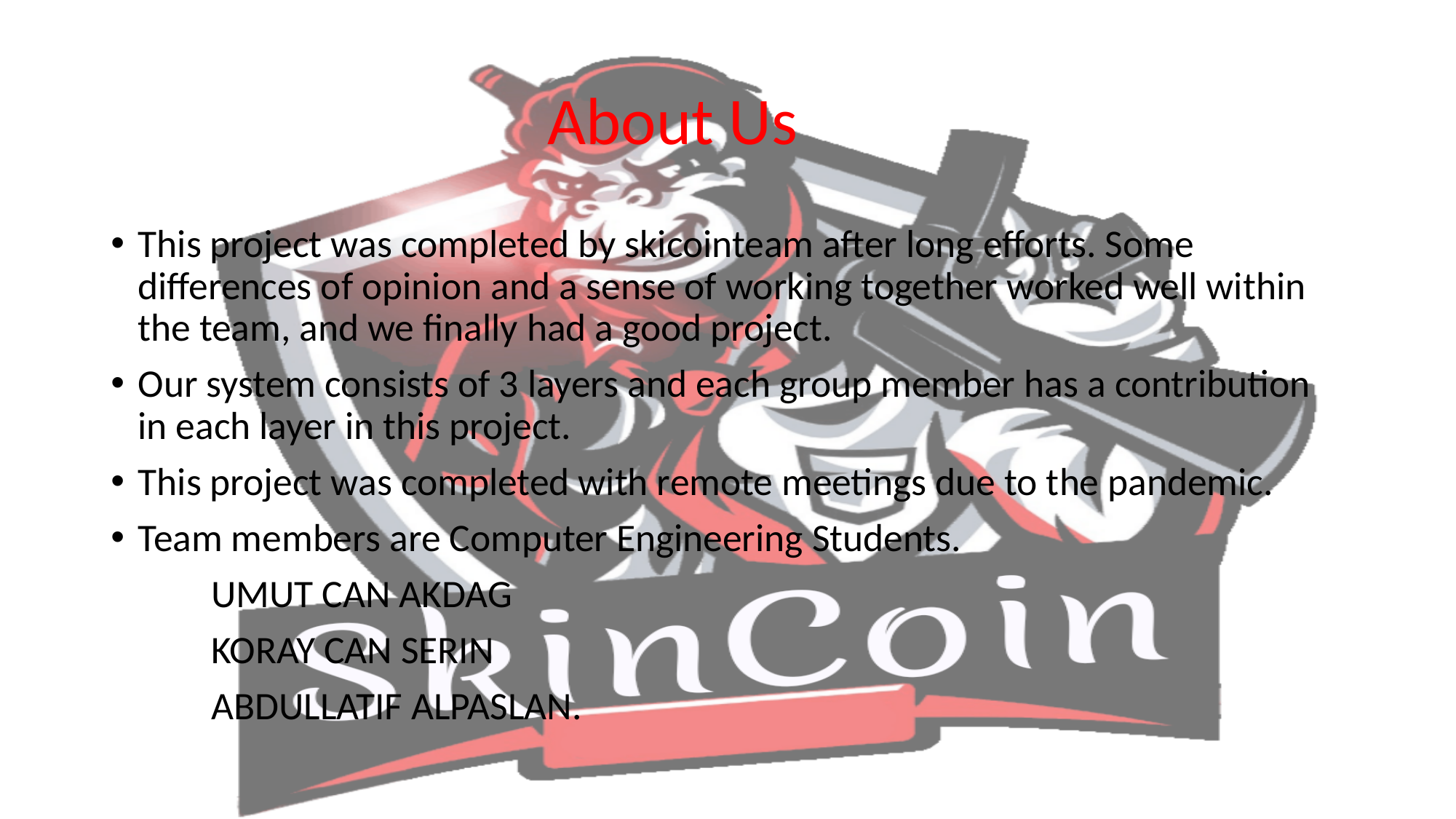

# About Us
This project was completed by skicointeam after long efforts. Some differences of opinion and a sense of working together worked well within the team, and we finally had a good project.
Our system consists of 3 layers and each group member has a contribution in each layer in this project.
This project was completed with remote meetings due to the pandemic.
Team members are Computer Engineering Students.
	UMUT CAN AKDAG
	KORAY CAN SERIN
	ABDULLATIF ALPASLAN.